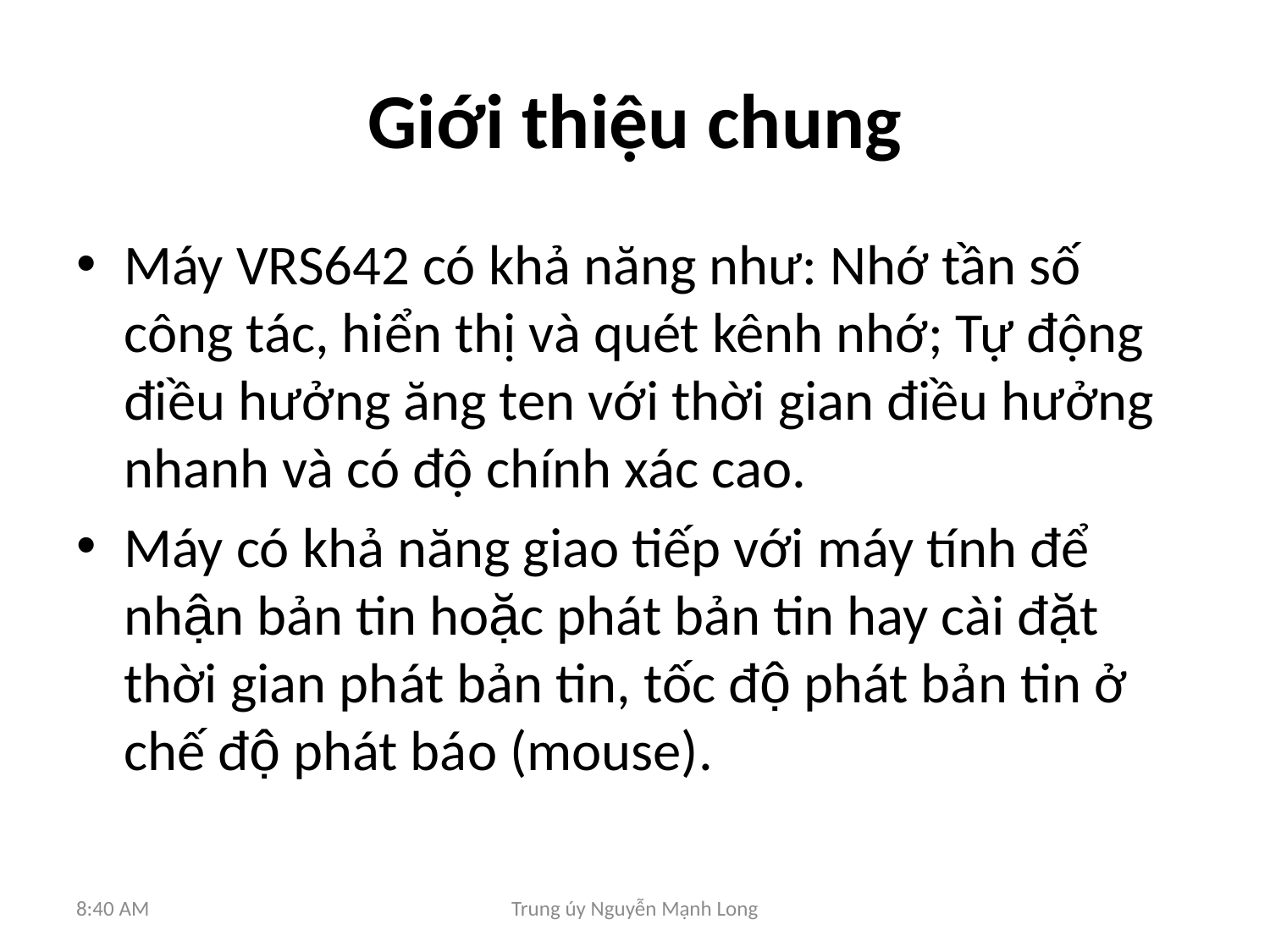

# Giới thiệu chung
Máy VRS642 có khả năng như: Nhớ tần số công tác, hiển thị và quét kênh nhớ; Tự động điều hưởng ăng ten với thời gian điều hưởng nhanh và có độ chính xác cao.
Máy có khả năng giao tiếp với máy tính để nhận bản tin hoặc phát bản tin hay cài đặt thời gian phát bản tin, tốc độ phát bản tin ở chế độ phát báo (mouse).
8:40 AM
Trung úy Nguyễn Mạnh Long